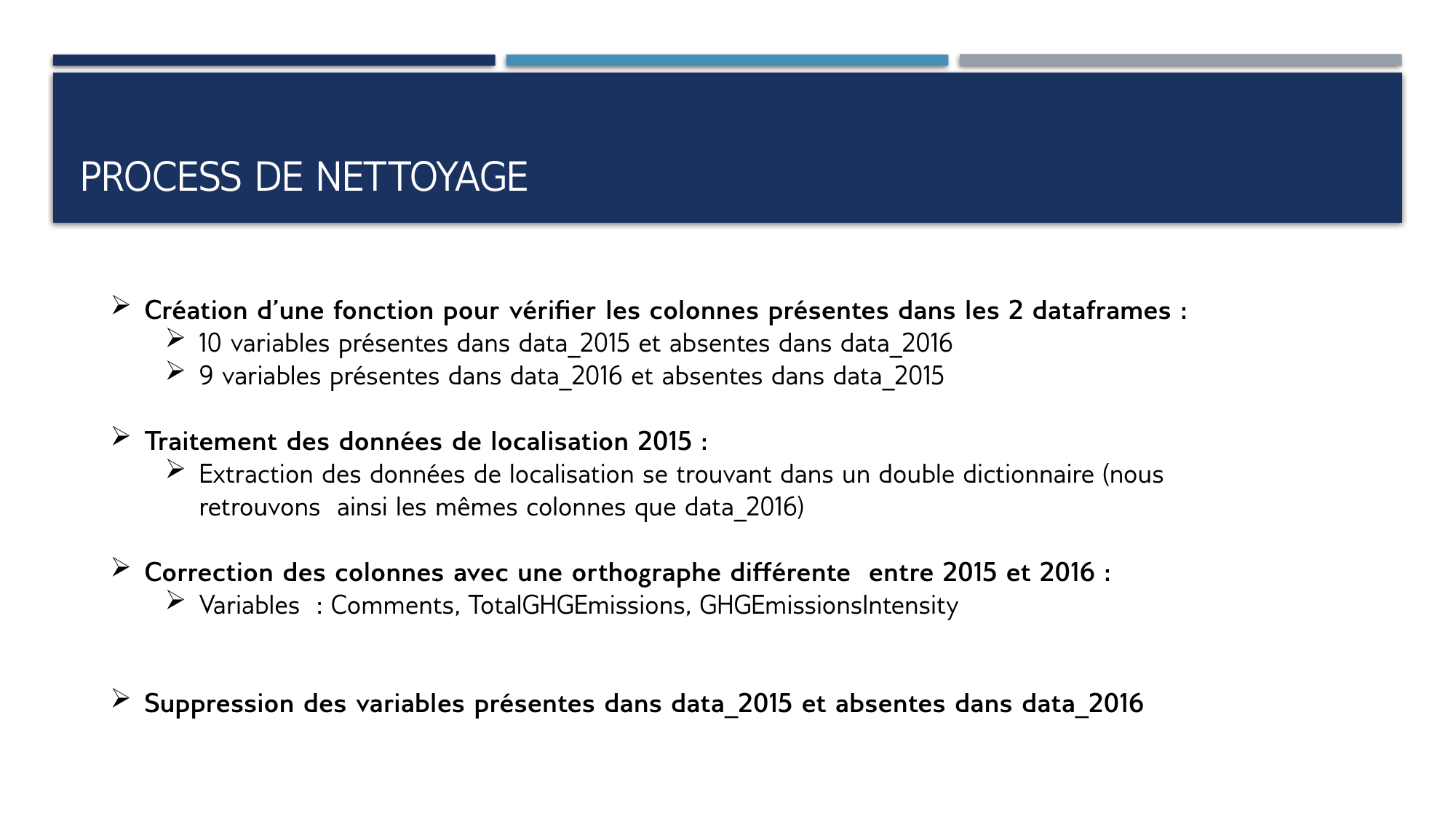

# PROCESS DE NETTOYAGE
Création d’une fonction pour vérifier les colonnes présentes dans les 2 dataframes :
10 variables présentes dans data_2015 et absentes dans data_2016
9 variables présentes dans data_2016 et absentes dans data_2015

Traitement des données de localisation 2015 :
Extraction des données de localisation se trouvant dans un double dictionnaire (nous retrouvons  ainsi les mêmes colonnes que data_2016)

Correction des colonnes avec une orthographe différente  entre 2015 et 2016 :
Variables  : Comments, TotalGHGEmissions, GHGEmissionsIntensity

Suppression des variables présentes dans data_2015 et absentes dans data_2016